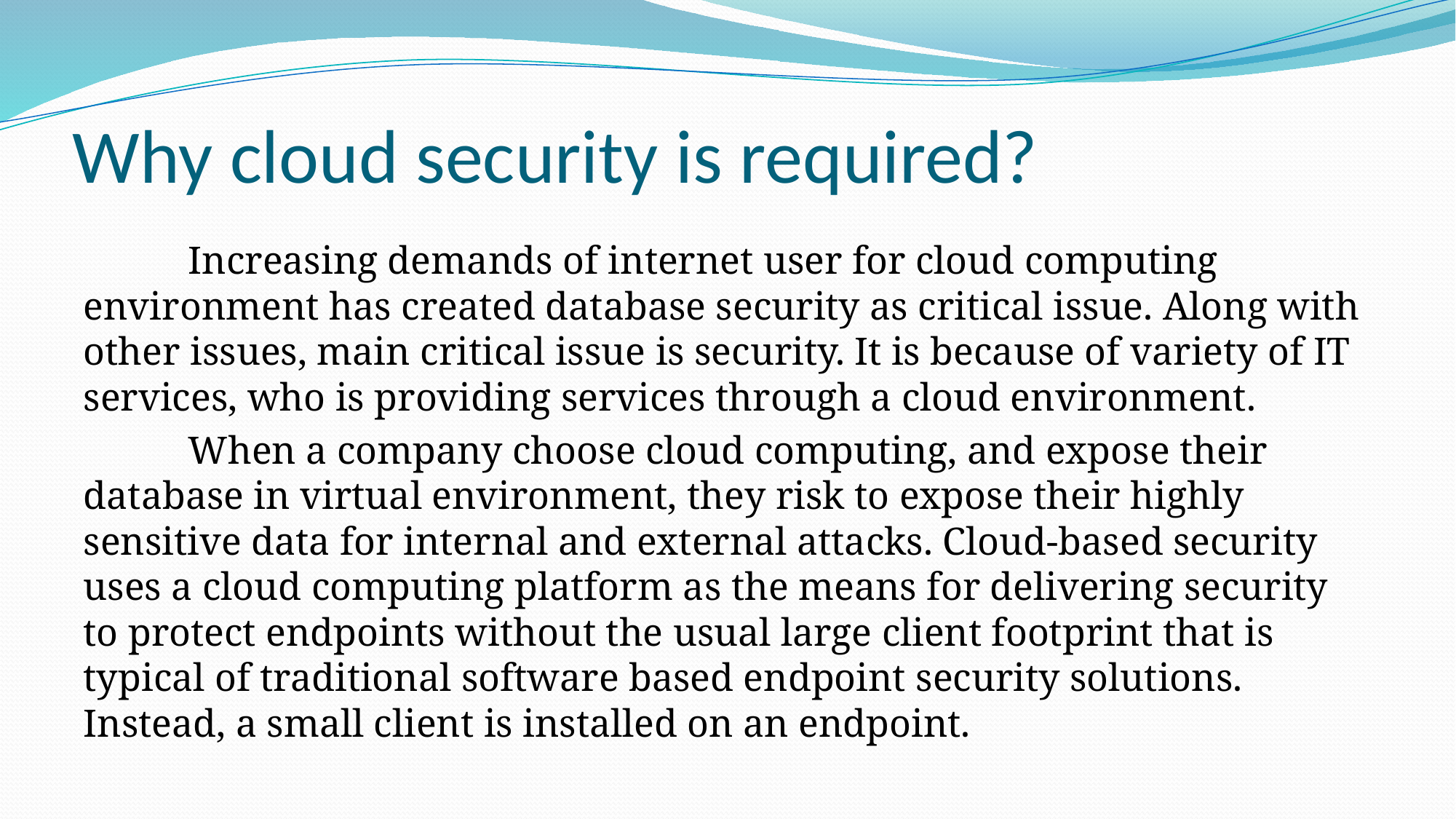

# Why cloud security is required?
	Increasing demands of internet user for cloud computing environment has created database security as critical issue. Along with other issues, main critical issue is security. It is because of variety of IT services, who is providing services through a cloud environment.
	When a company choose cloud computing, and expose their database in virtual environment, they risk to expose their highly sensitive data for internal and external attacks. Cloud-based security uses a cloud computing platform as the means for delivering security to protect endpoints without the usual large client footprint that is typical of traditional software based endpoint security solutions. Instead, a small client is installed on an endpoint.